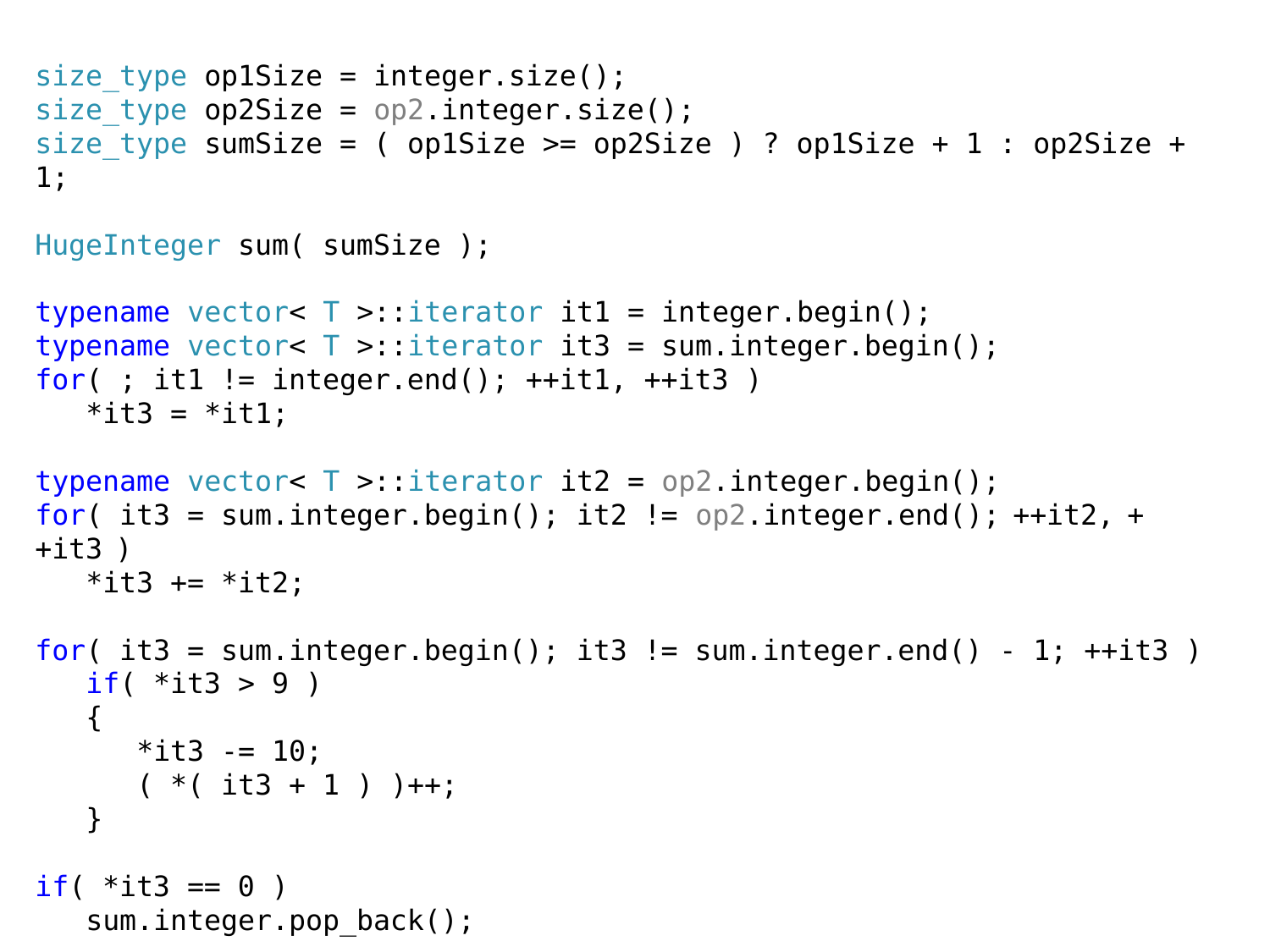

size_type op1Size = integer.size();
size_type op2Size = op2.integer.size();
size_type sumSize = ( op1Size >= op2Size ) ? op1Size + 1 : op2Size + 1;

HugeInteger sum( sumSize );

typename vector< T >::iterator it1 = integer.begin();
typename vector< T >::iterator it3 = sum.integer.begin();
for( ; it1 != integer.end(); ++it1, ++it3 )
   *it3 = *it1;

typename vector< T >::iterator it2 = op2.integer.begin();
for( it3 = sum.integer.begin(); it2 != op2.integer.end(); ++it2, ++it3 )
   *it3 += *it2;

for( it3 = sum.integer.begin(); it3 != sum.integer.end() - 1; ++it3 )
   if( *it3 > 9 )
   {
      *it3 -= 10;
      ( *( it3 + 1 ) )++;
   }

if( *it3 == 0 )
   sum.integer.pop_back();

*this = sum;